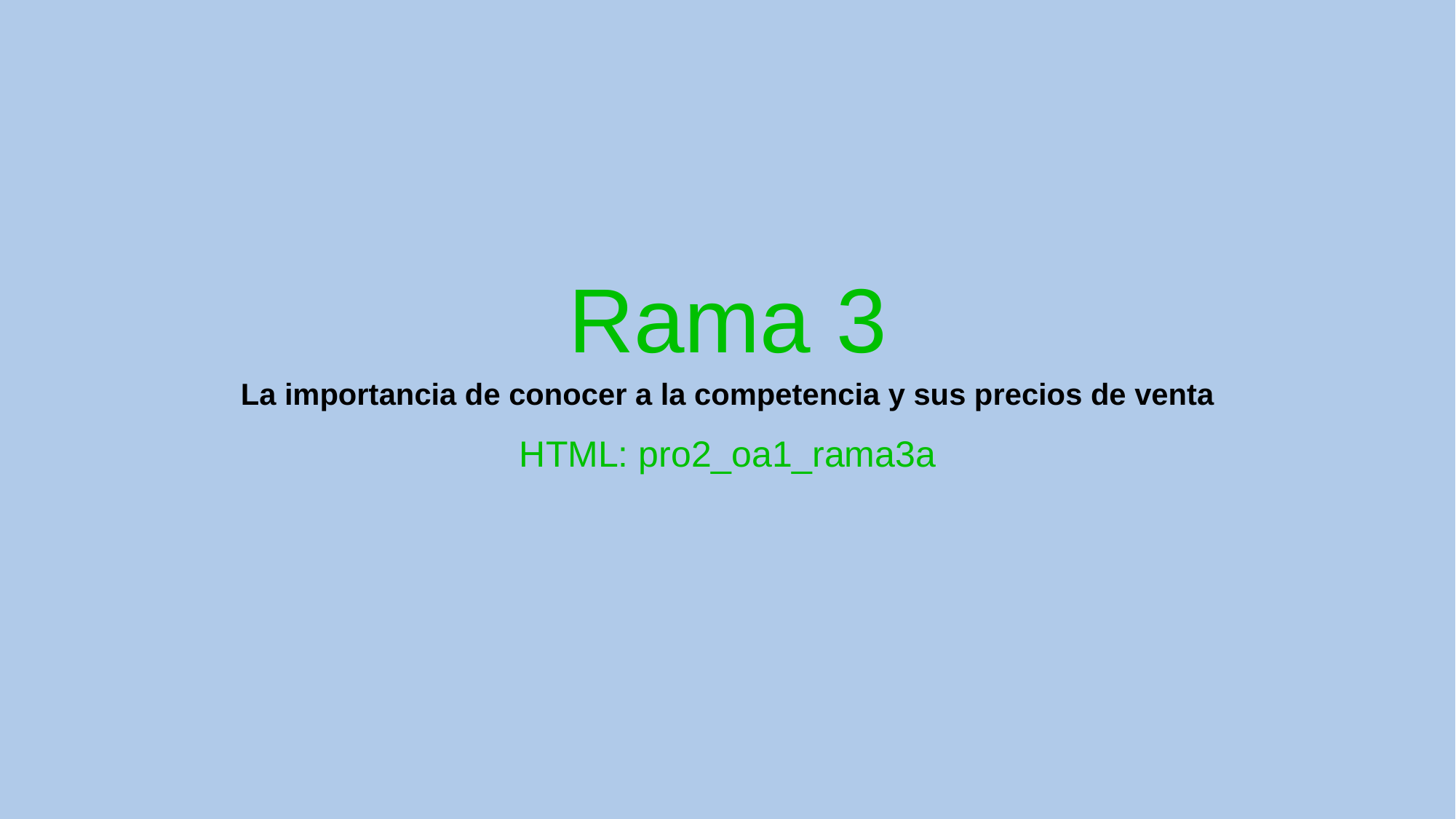

# Rama 3
La importancia de conocer a la competencia y sus precios de venta
HTML: pro2_oa1_rama3a